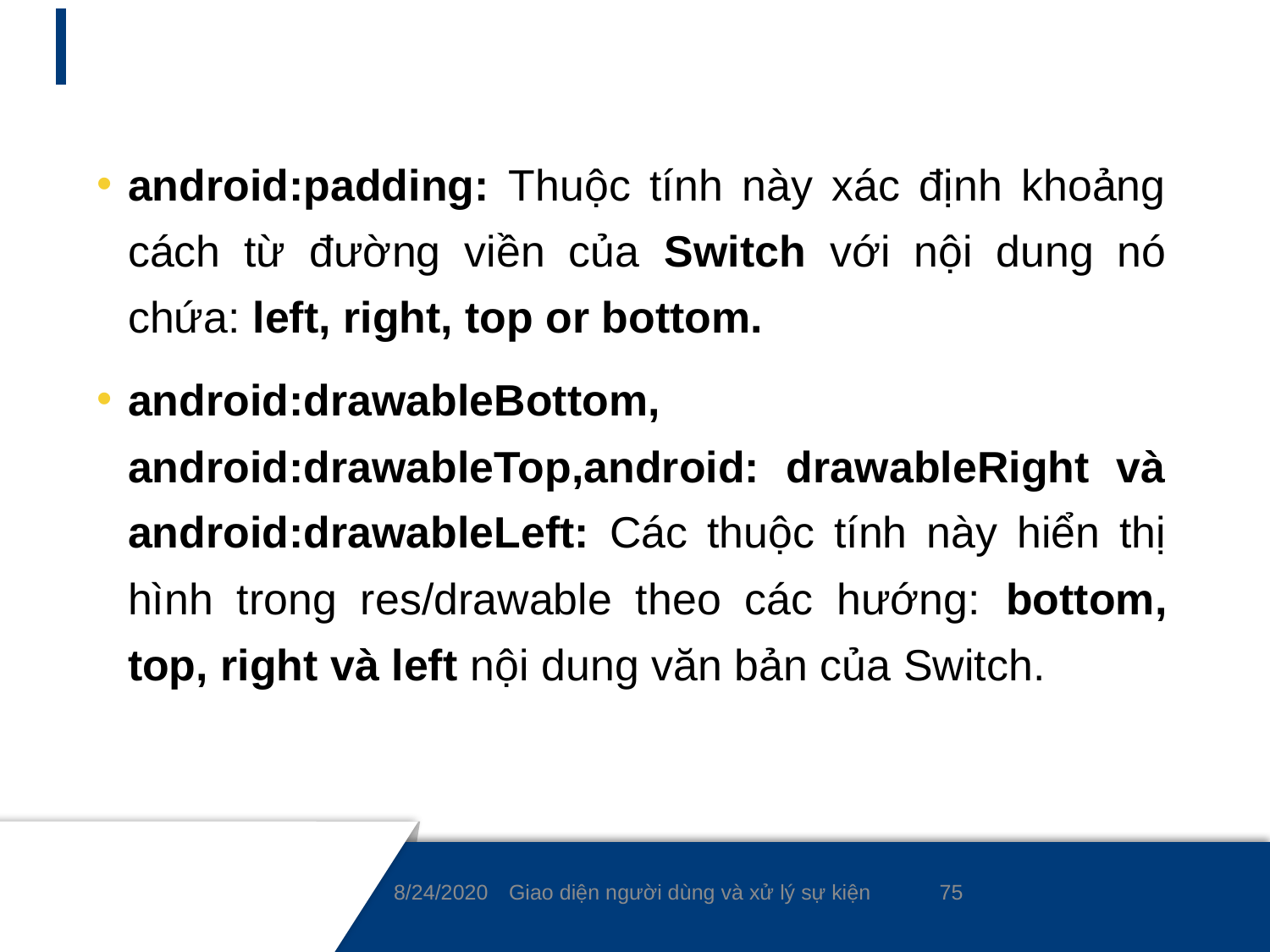

#
android:padding: Thuộc tính này xác định khoảng cách từ đường viền của Switch với nội dung nó chứa: left, right, top or bottom.
android:drawableBottom, android:drawableTop,android: drawableRight và android:drawableLeft: Các thuộc tính này hiển thị hình trong res/drawable theo các hướng: bottom, top, right và left nội dung văn bản của Switch.

75
8/24/2020
Giao diện người dùng và xử lý sự kiện